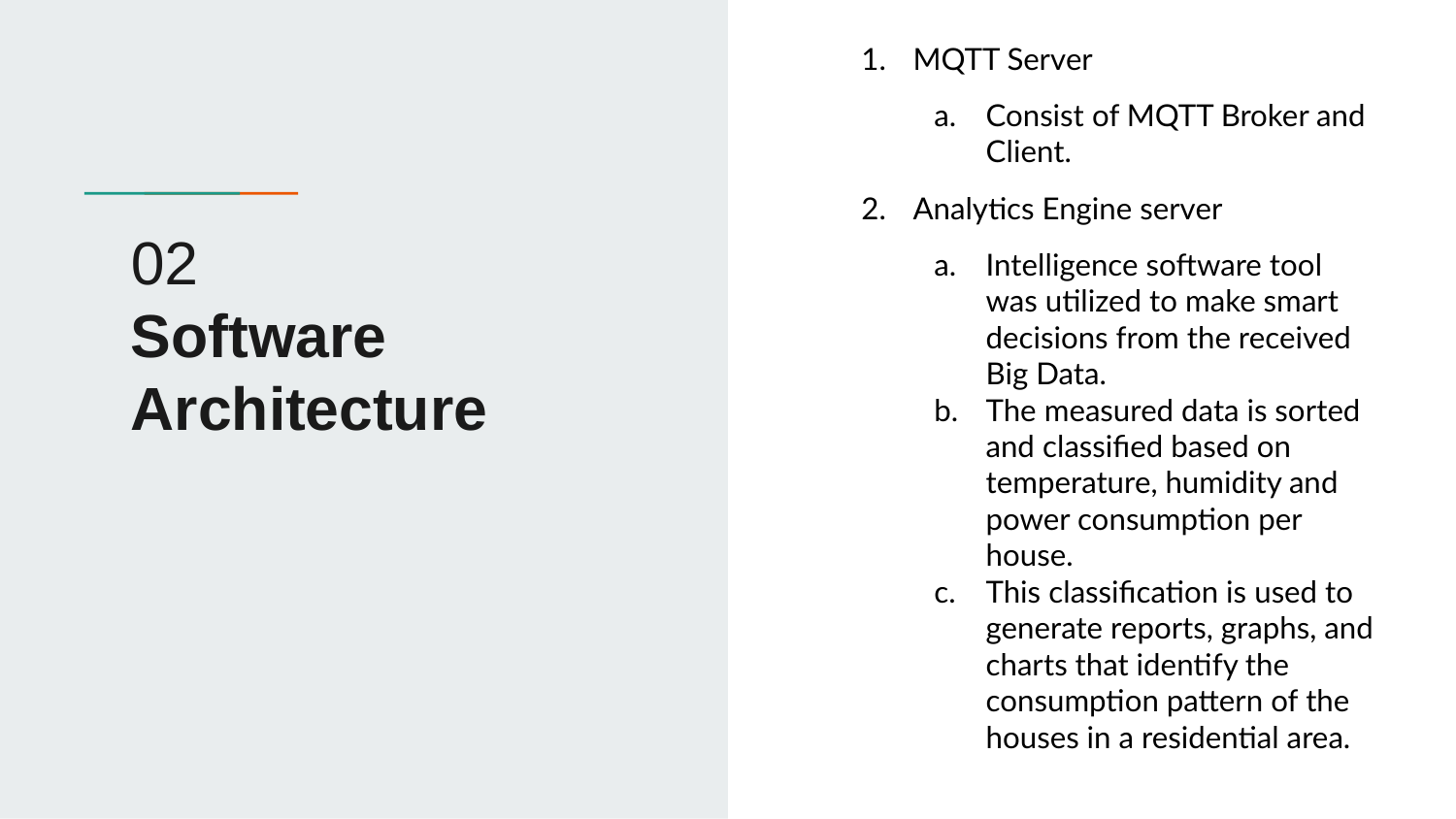

MQTT Server
Consist of MQTT Broker and Client.
Analytics Engine server
Intelligence software tool was utilized to make smart decisions from the received Big Data.
The measured data is sorted and classified based on temperature, humidity and power consumption per house.
This classification is used to generate reports, graphs, and charts that identify the consumption pattern of the houses in a residential area.

# 02
Software
Architecture